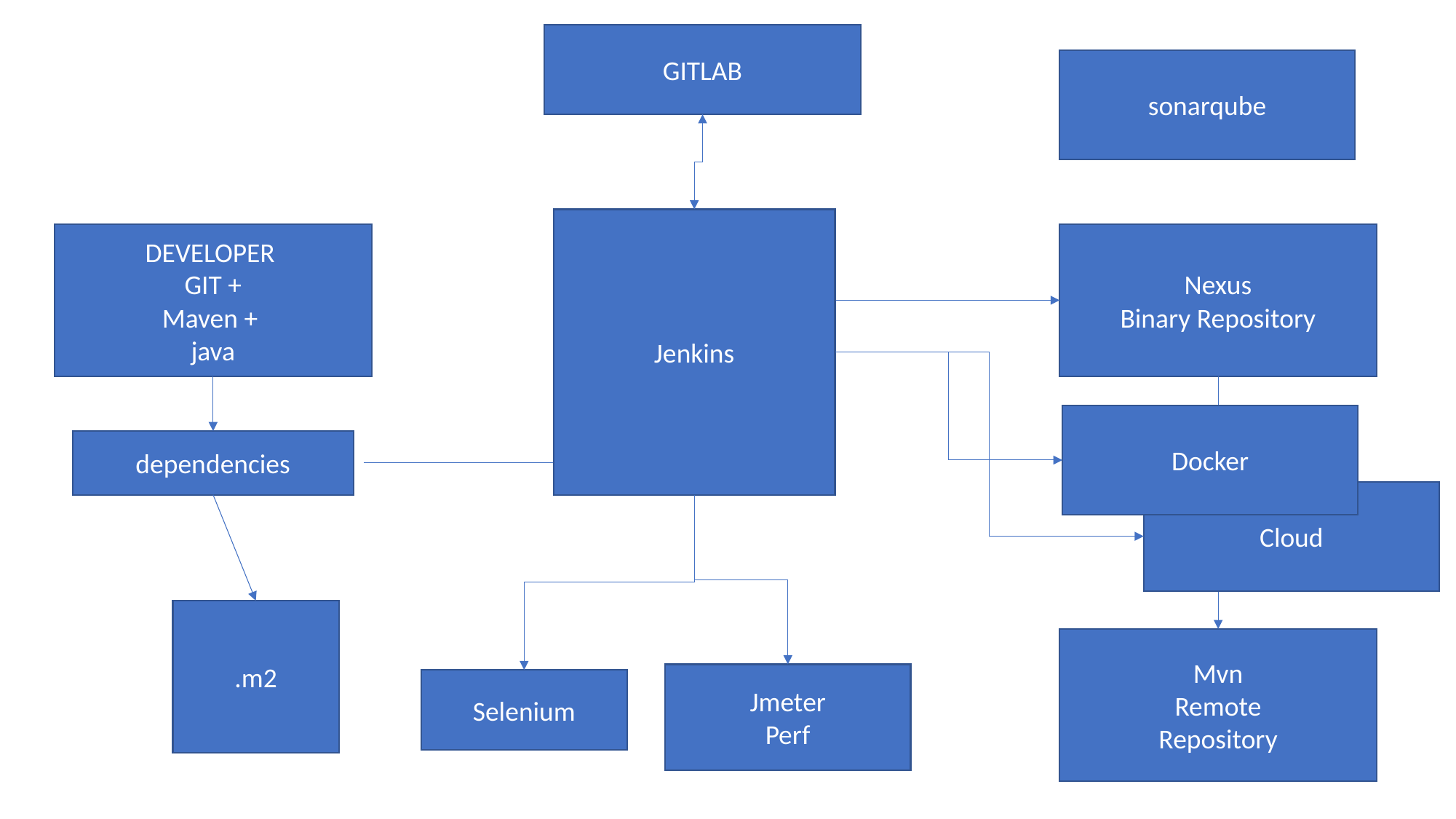

GITLAB
sonarqube
Jenkins
DEVELOPER
GIT +
Maven +
java
Nexus
Binary Repository
Docker
Cloud
dependencies
.m2
Mvn
Remote
Repository
Jmeter
Perf
Selenium